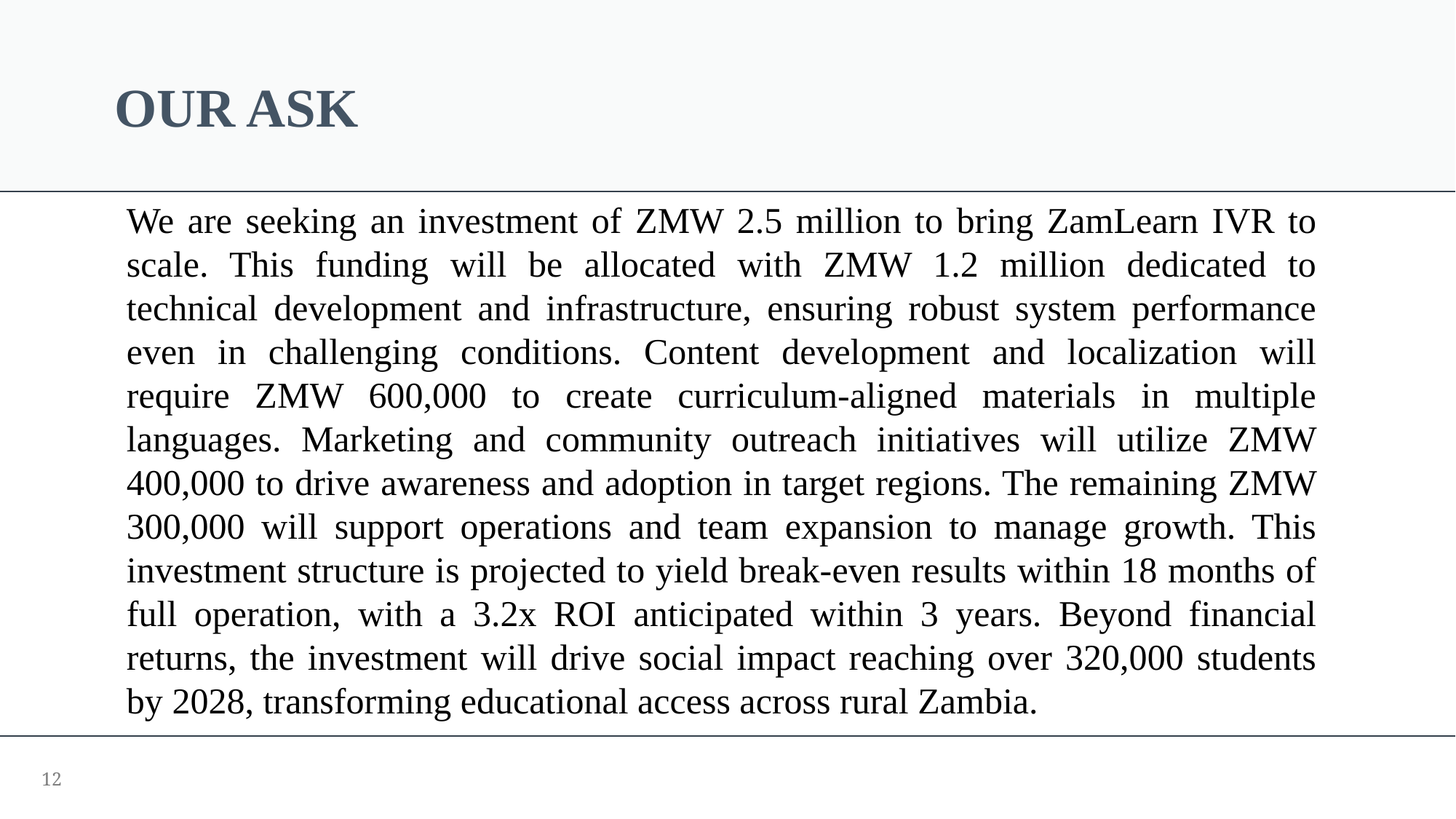

# OUR ASK
We are seeking an investment of ZMW 2.5 million to bring ZamLearn IVR to scale. This funding will be allocated with ZMW 1.2 million dedicated to technical development and infrastructure, ensuring robust system performance even in challenging conditions. Content development and localization will require ZMW 600,000 to create curriculum-aligned materials in multiple languages. Marketing and community outreach initiatives will utilize ZMW 400,000 to drive awareness and adoption in target regions. The remaining ZMW 300,000 will support operations and team expansion to manage growth. This investment structure is projected to yield break-even results within 18 months of full operation, with a 3.2x ROI anticipated within 3 years. Beyond financial returns, the investment will drive social impact reaching over 320,000 students by 2028, transforming educational access across rural Zambia.
12